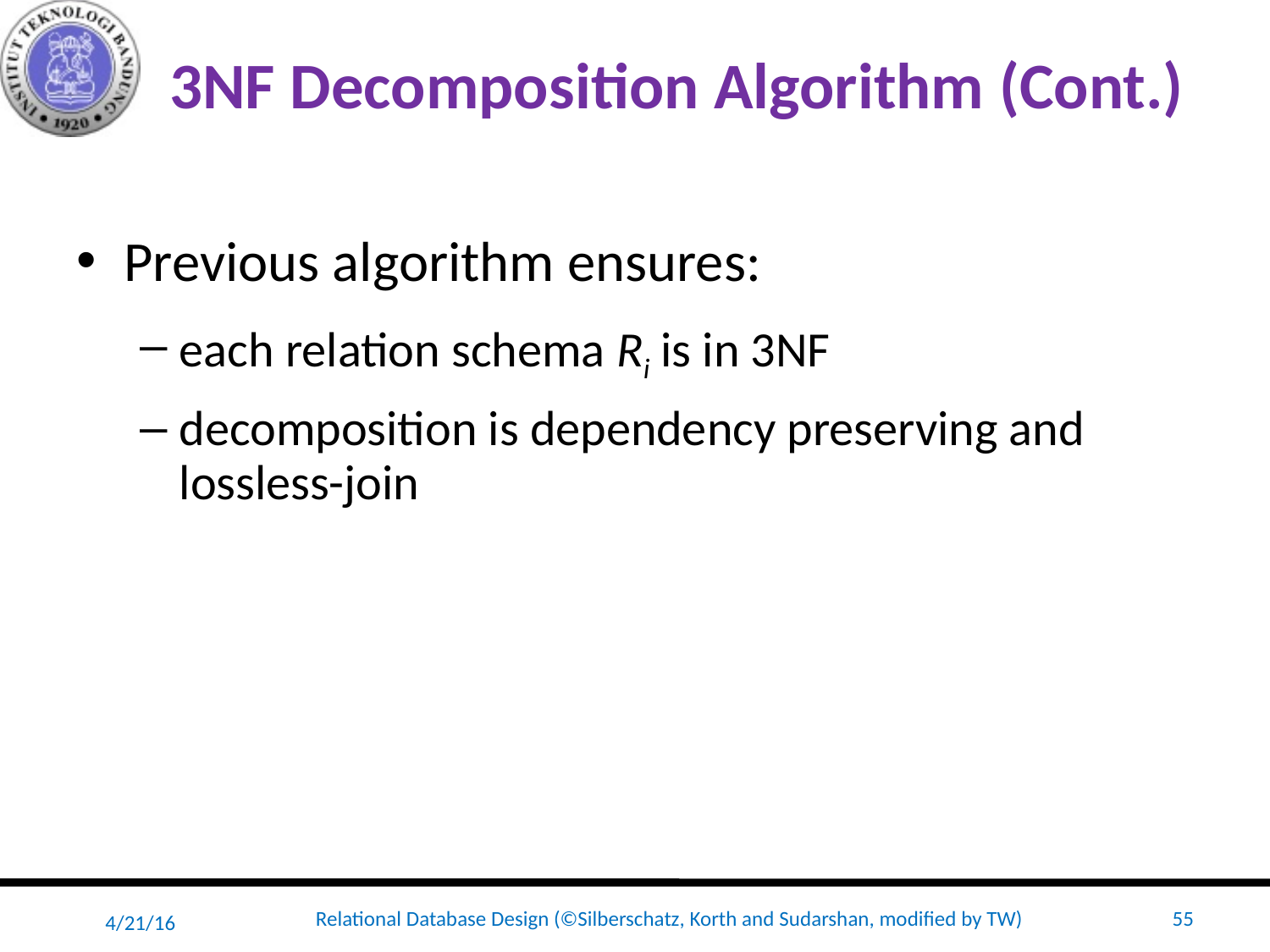

# 3NF Decomposition Algorithm (Cont.)
Previous algorithm ensures:
each relation schema Ri is in 3NF
decomposition is dependency preserving and lossless-join
4/21/16
Relational Database Design (©Silberschatz, Korth and Sudarshan, modified by TW)
55